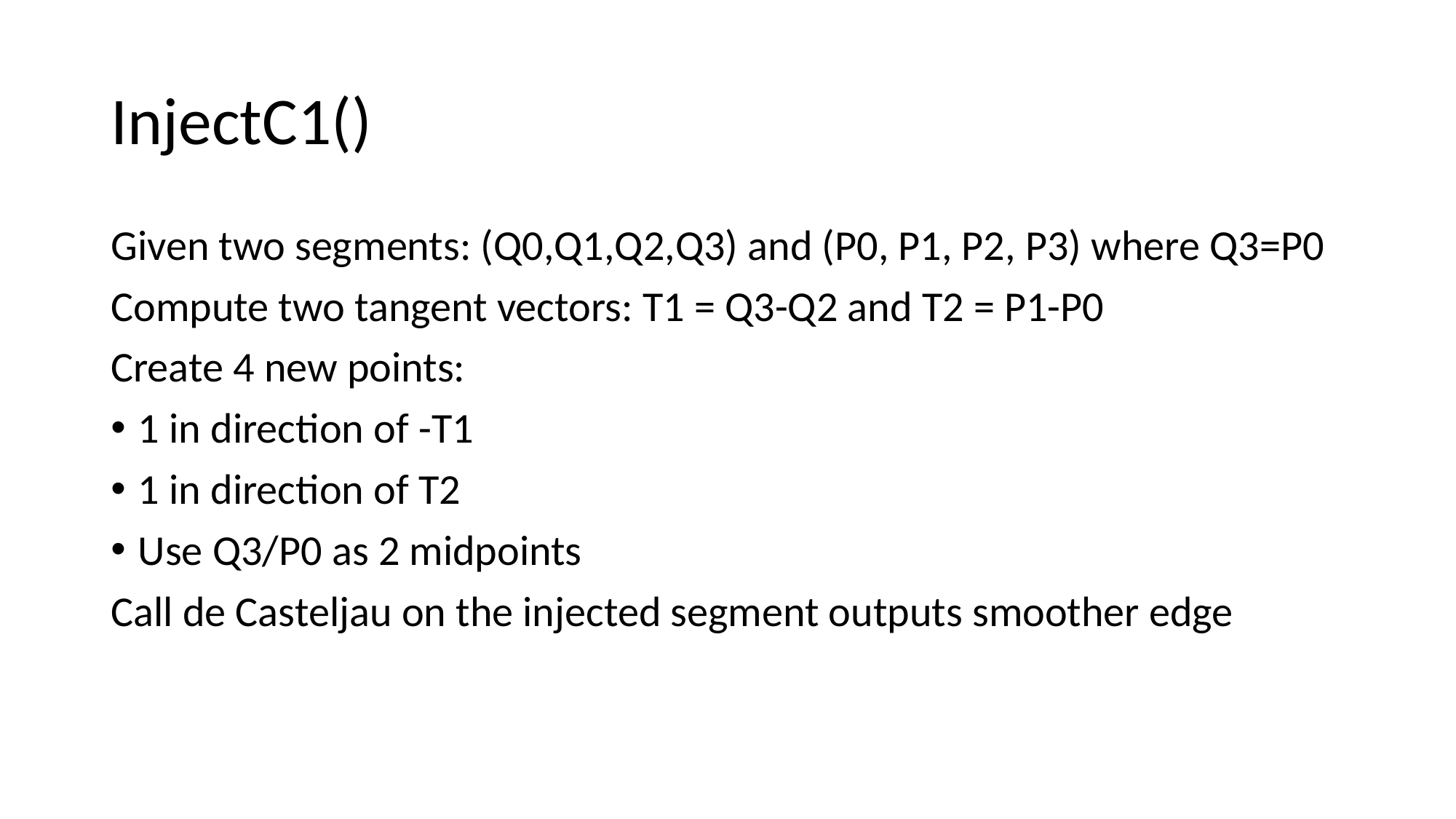

# InjectC1()
Given two segments: (Q0,Q1,Q2,Q3) and (P0, P1, P2, P3) where Q3=P0
Compute two tangent vectors: T1 = Q3-Q2 and T2 = P1-P0
Create 4 new points:
1 in direction of -T1
1 in direction of T2
Use Q3/P0 as 2 midpoints
Call de Casteljau on the injected segment outputs smoother edge